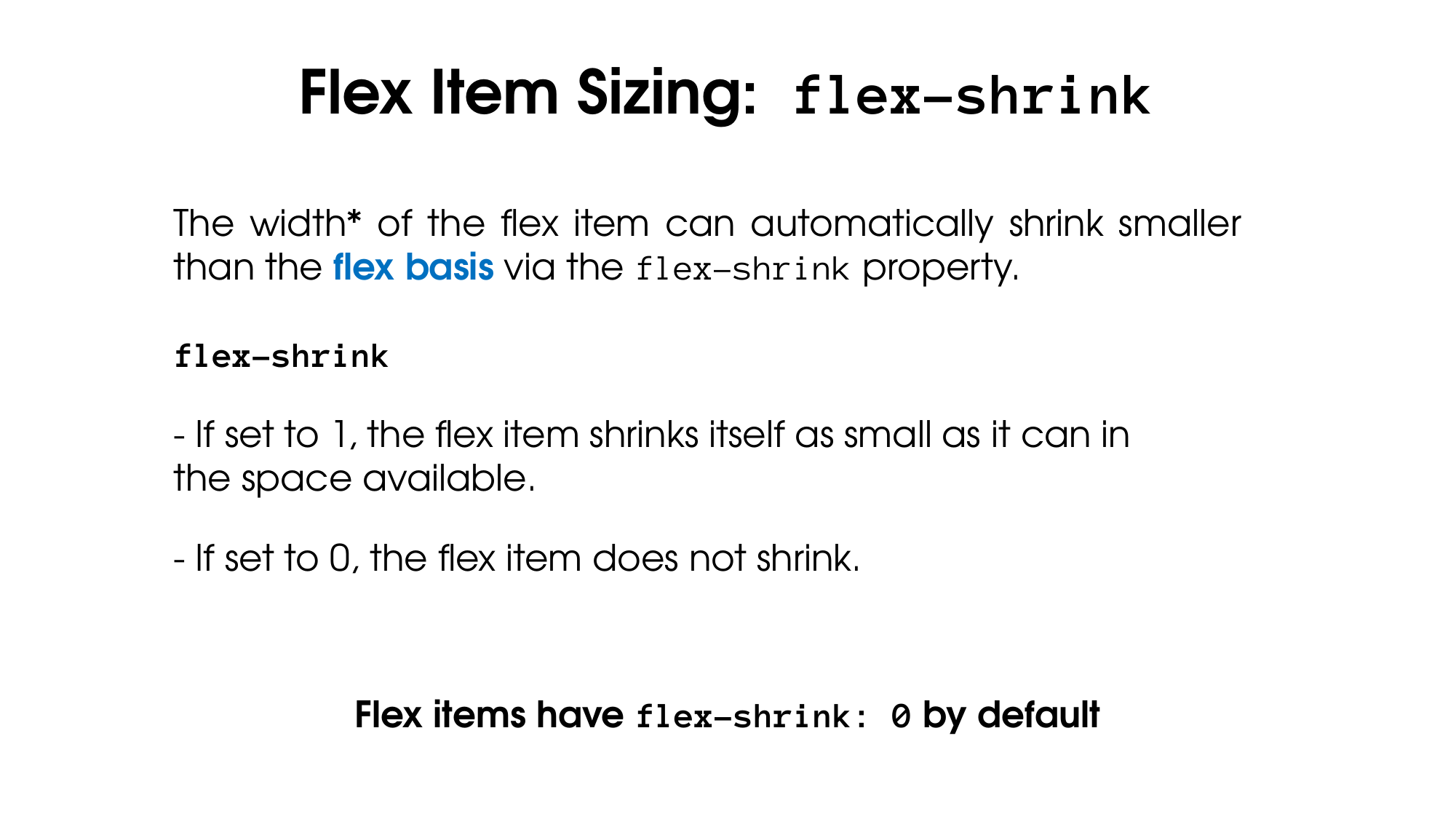

Flex Item Sizing: flex-shrink
The width* of the flex item can automatically shrink smaller than the flex basis via the flex-shrink property.

flex-shrink

- If set to 1, the flex item shrinks itself as small as it can in
the space available.

- If set to 0, the flex item does not shrink.
Flex items have flex-shrink: 0 by default